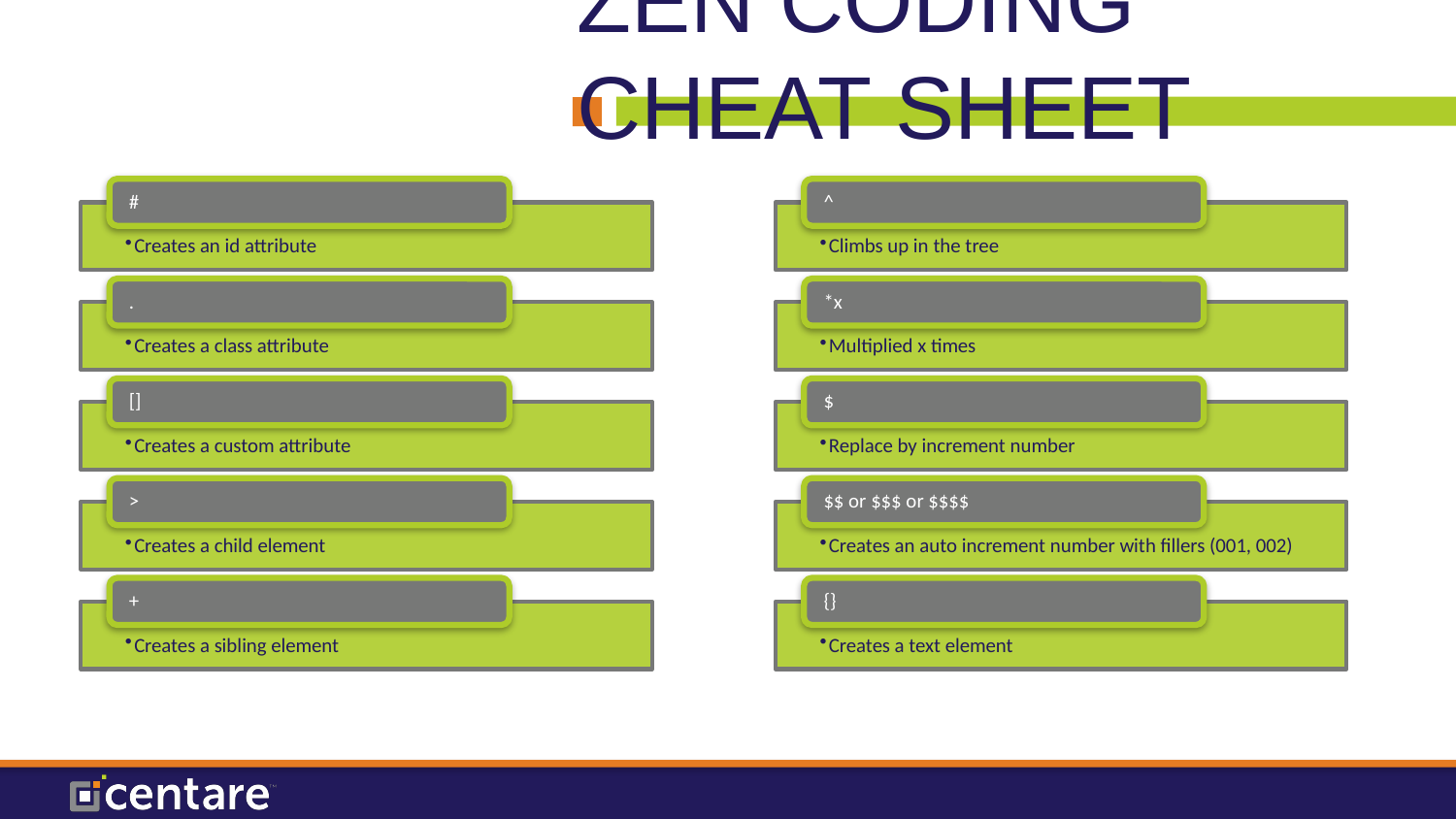

# Zen Coding Cheat sheet
Creates an id attribute
#
Creates a class attribute
.
Creates a custom attribute
[]
Creates a child element
>
Creates a sibling element
+
Climbs up in the tree
^
Multiplied x times
*x
Replace by increment number
$
Creates an auto increment number with fillers (001, 002)
$$ or $$$ or $$$$
Creates a text element
{}